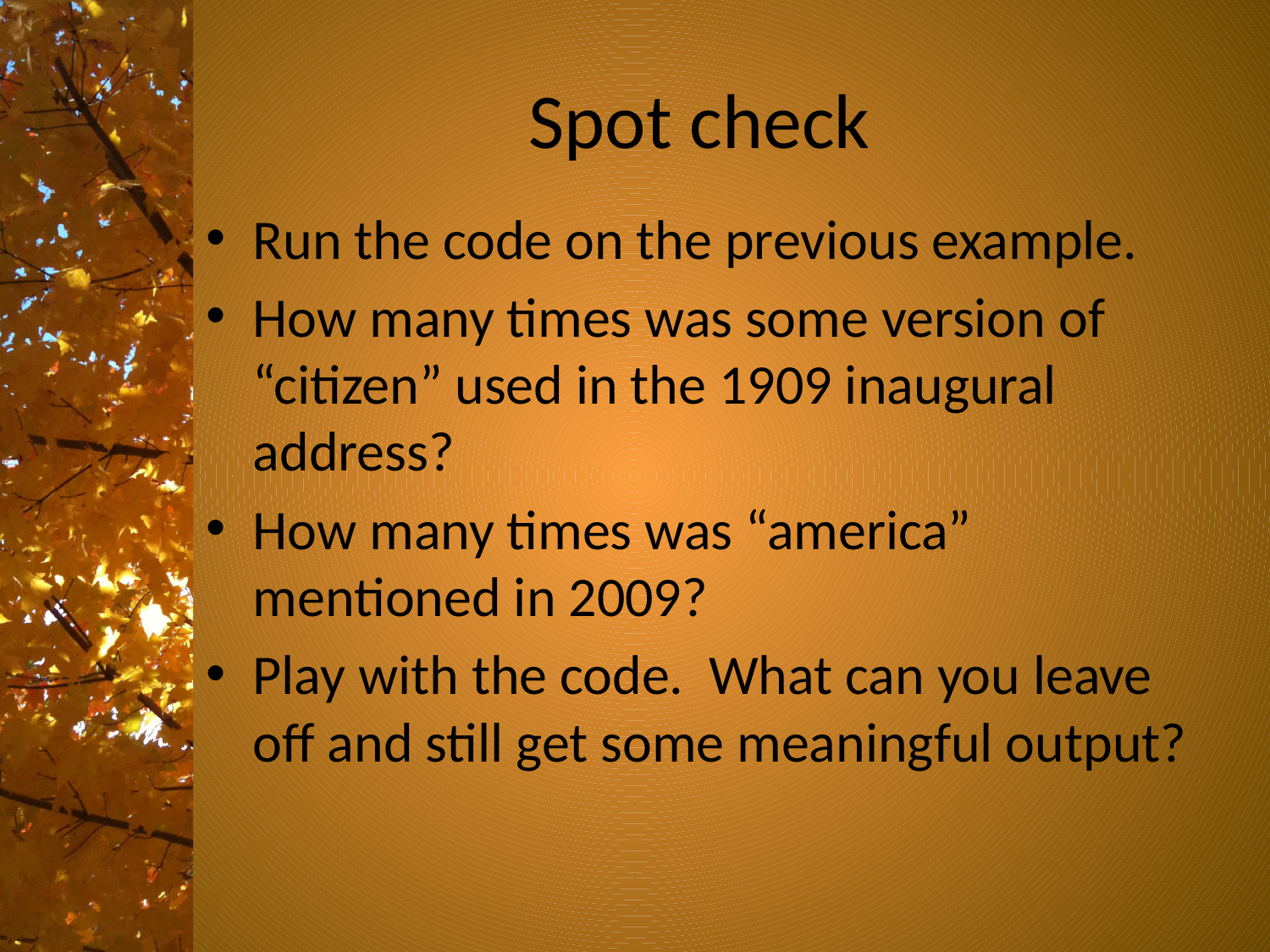

# Spot check
Run the code on the previous example.
How many times was some version of “citizen” used in the 1909 inaugural address?
How many times was “america” mentioned in 2009?
Play with the code.  What can you leave off and still get some meaningful output?